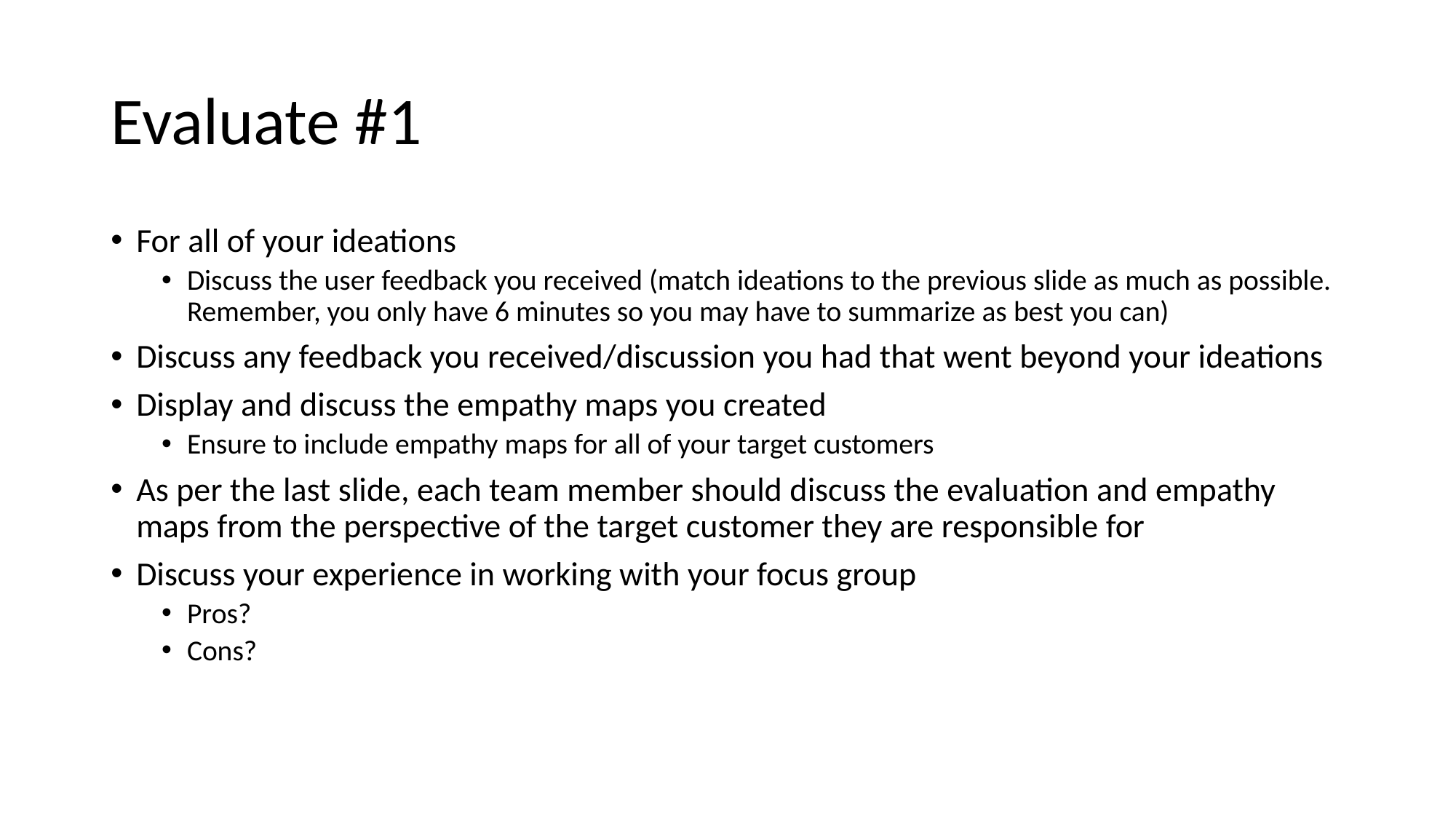

# Evaluate #1
For all of your ideations
Discuss the user feedback you received (match ideations to the previous slide as much as possible. Remember, you only have 6 minutes so you may have to summarize as best you can)
Discuss any feedback you received/discussion you had that went beyond your ideations
Display and discuss the empathy maps you created
Ensure to include empathy maps for all of your target customers
As per the last slide, each team member should discuss the evaluation and empathy maps from the perspective of the target customer they are responsible for
Discuss your experience in working with your focus group
Pros?
Cons?